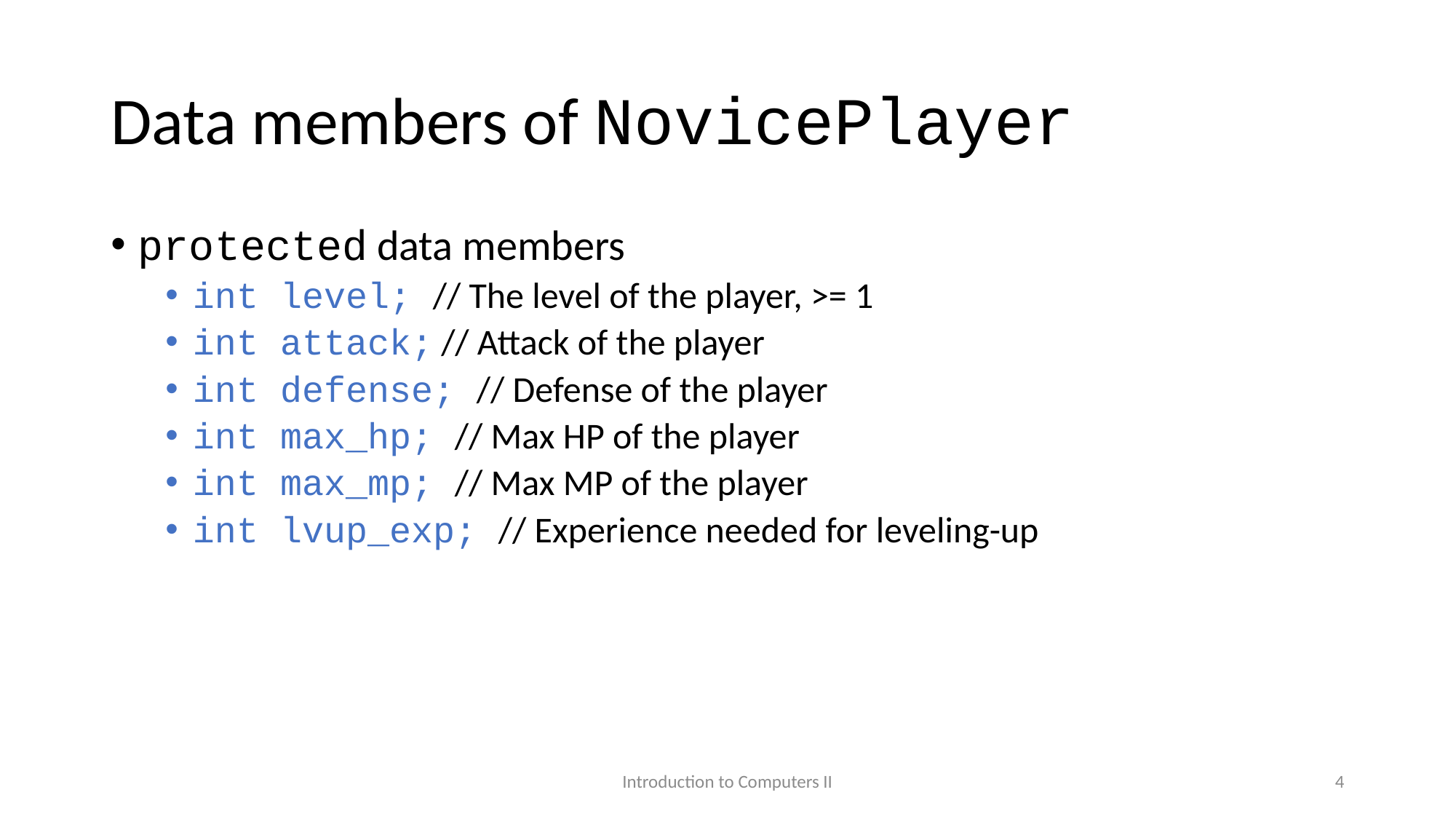

# Data members of NovicePlayer
protected data members
int level; // The level of the player, >= 1
int attack; // Attack of the player
int defense; // Defense of the player
int max_hp; // Max HP of the player
int max_mp; // Max MP of the player
int lvup_exp; // Experience needed for leveling-up
Introduction to Computers II
4